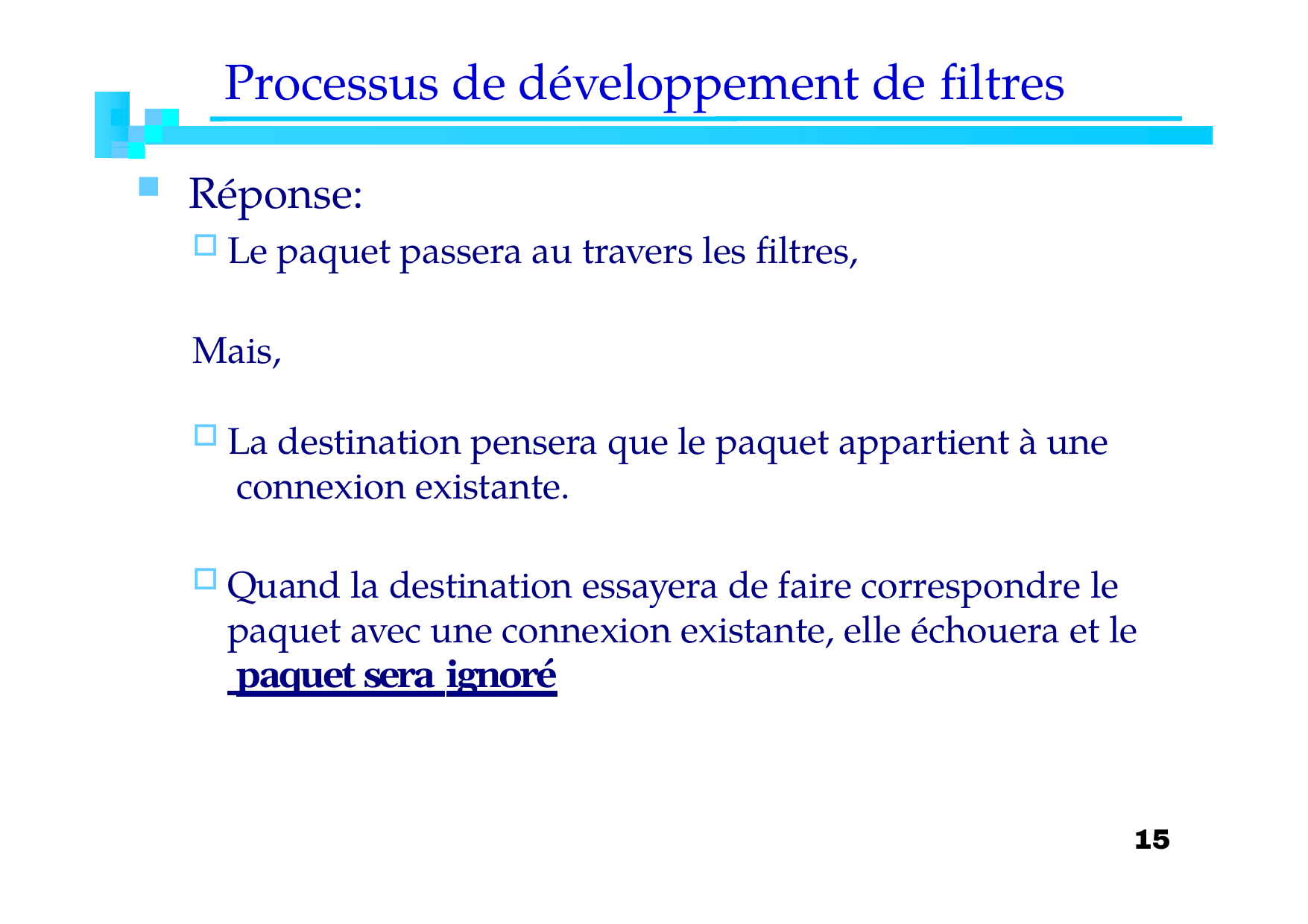

# Processus de développement de filtres

Réponse:
Le paquet passera au travers les filtres,

Mais,

La destination pensera que le paquet appartient à une  connexion existante.

Quand la destination essayera de faire correspondre le  paquet avec une connexion existante, elle échouera et le  paquet sera ignoré

15